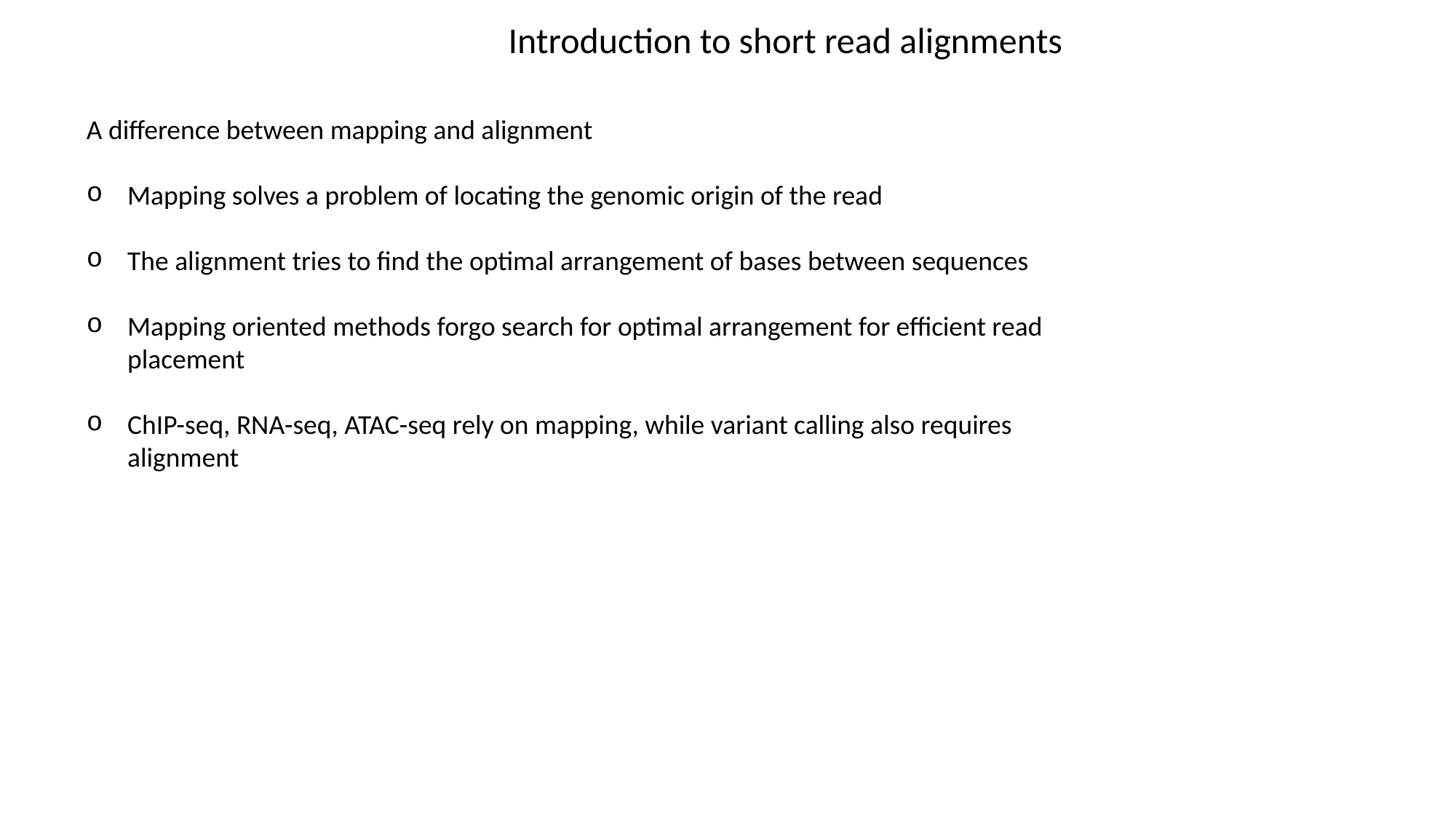

Introduction to short read alignments

A difference between mapping and alignment

Mapping solves a problem of locating the genomic origin of the read

The alignment tries to find the optimal arrangement of bases between sequences

Mapping oriented methods forgo search for optimal arrangement for efficient read placement

ChIP-seq, RNA-seq, ATAC-seq rely on mapping, while variant calling also requires alignment